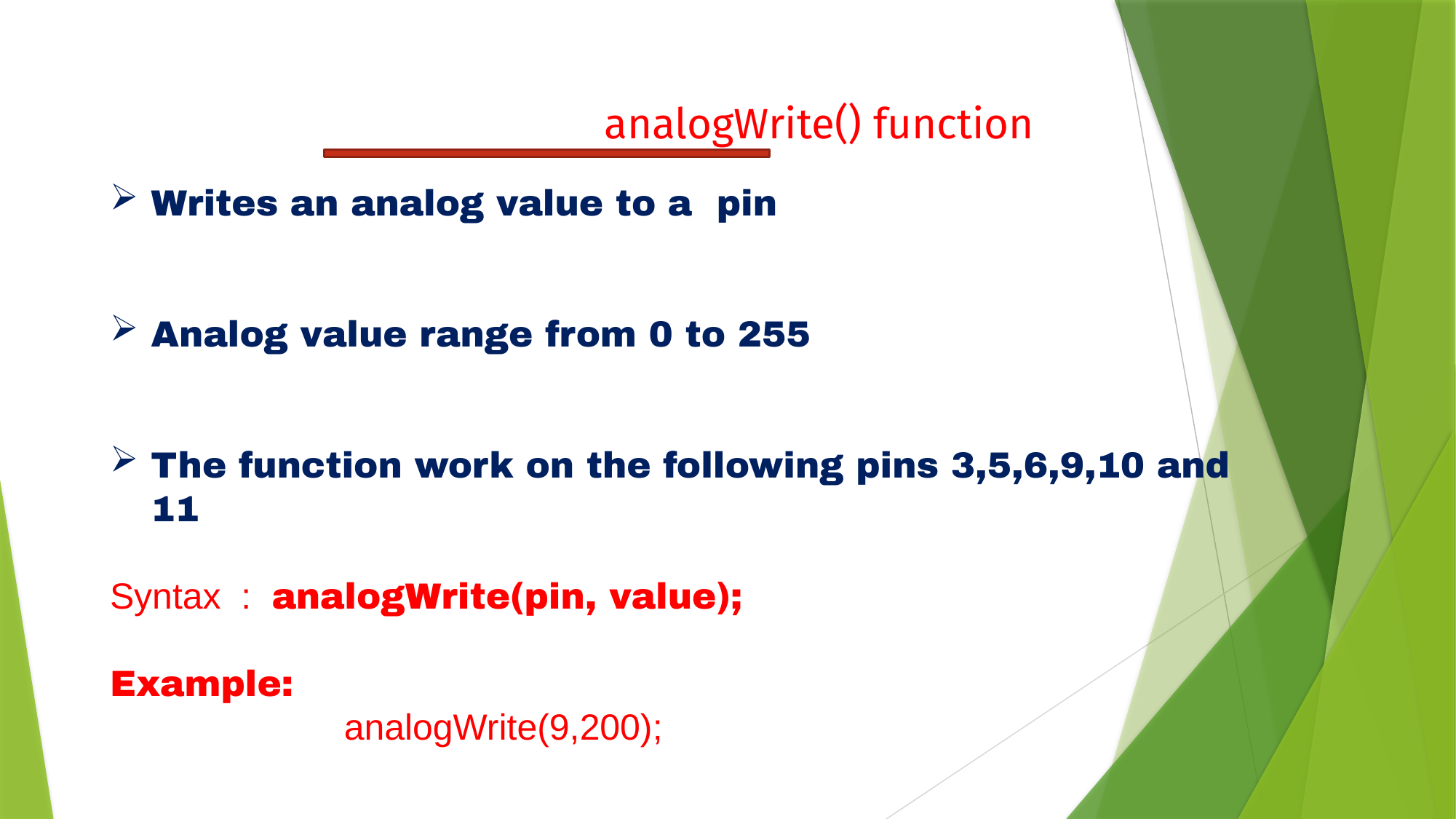

analogWrite() function

Writes an analog value to a  pin

Analog value range from 0 to 255

The function work on the following pins 3,5,6,9,10 and 11

Syntax  :  analogWrite(pin, value);

Example:
                       analogWrite(9,200);